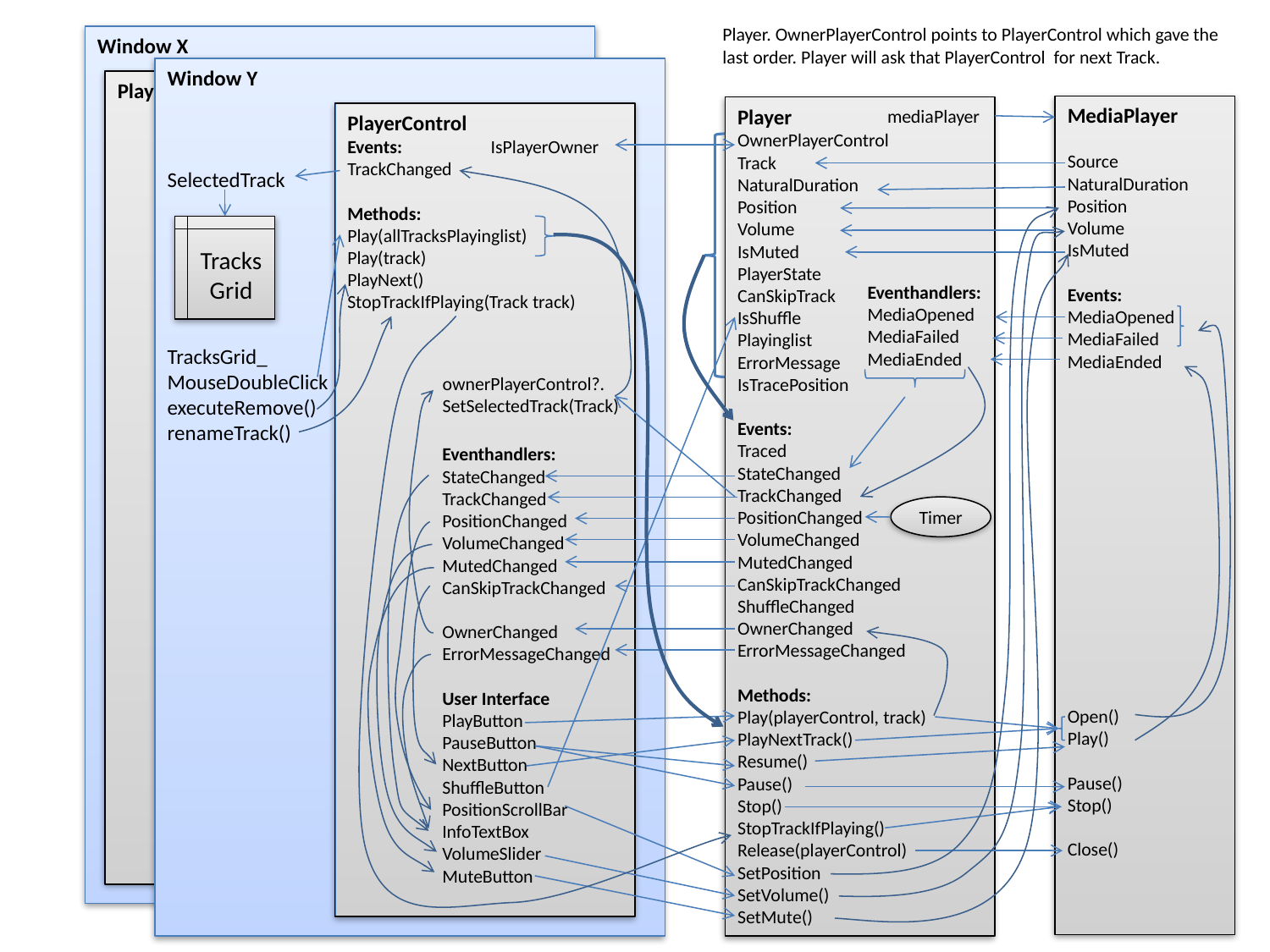

Player. OwnerPlayerControl points to PlayerControl which gave the last order. Player will ask that PlayerControl  for next Track.
Window X
Window Y

SelectedTrack

TracksGrid_
MouseDoubleClick
executeRemove()
renameTrack()
PlayerControl
MediaPlayer

Source
NaturalDuration
Position
Volume
IsMuted

Events:
MediaOpened
MediaFailed
MediaEnded

Open()
Play()

Pause()
Stop()

Close()

Player
OwnerPlayerControl
Track
NaturalDuration
Position
Volume
IsMuted
PlayerState
CanSkipTrack
IsShuffle
Playinglist
ErrorMessage
IsTracePosition

Events:
Traced
StateChanged
TrackChanged
PositionChanged
VolumeChanged
MutedChanged
CanSkipTrackChanged
ShuffleChanged
OwnerChanged
ErrorMessageChanged

Methods:
Play(playerControl, track)
PlayNextTrack()
Resume()
Pause()
Stop()
StopTrackIfPlaying()
Release(playerControl)
SetPosition
SetVolume()
SetMute()
mediaPlayer
PlayerControl
Events:                     IsPlayerOwner
TrackChanged

Methods:
Play(allTracksPlayinglist)
Play(track)
PlayNext()
StopTrackIfPlaying(Track track)

Tracks Grid

Eventhandlers:
MediaOpened
MediaFailed
MediaEnded

ownerPlayerControl?.
SetSelectedTrack(Track)

Eventhandlers:
StateChanged
TrackChanged
PositionChanged
VolumeChanged
MutedChanged
CanSkipTrackChanged

OwnerChanged
ErrorMessageChanged

User Interface
PlayButton
PauseButton
NextButton
ShuffleButton
PositionScrollBar
InfoTextBox
VolumeSlider
MuteButton

Timer